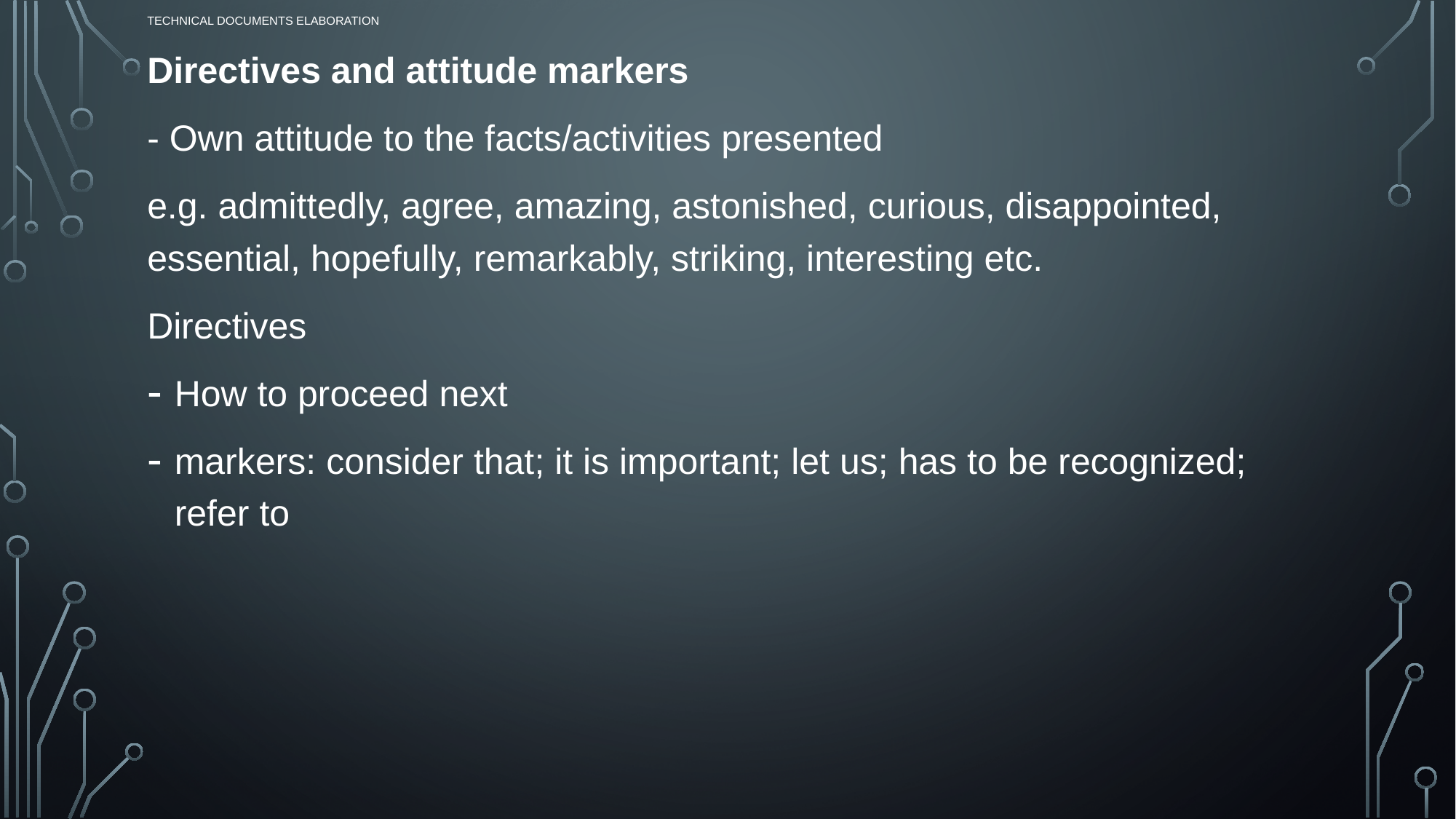

# TECHNICAL DOCUMENTS ELABORATION
Directives and attitude markers
- Own attitude to the facts/activities presented
e.g. admittedly, agree, amazing, astonished, curious, disappointed, essential, hopefully, remarkably, striking, interesting etc.
Directives
How to proceed next
markers: consider that; it is important; let us; has to be recognized; refer to